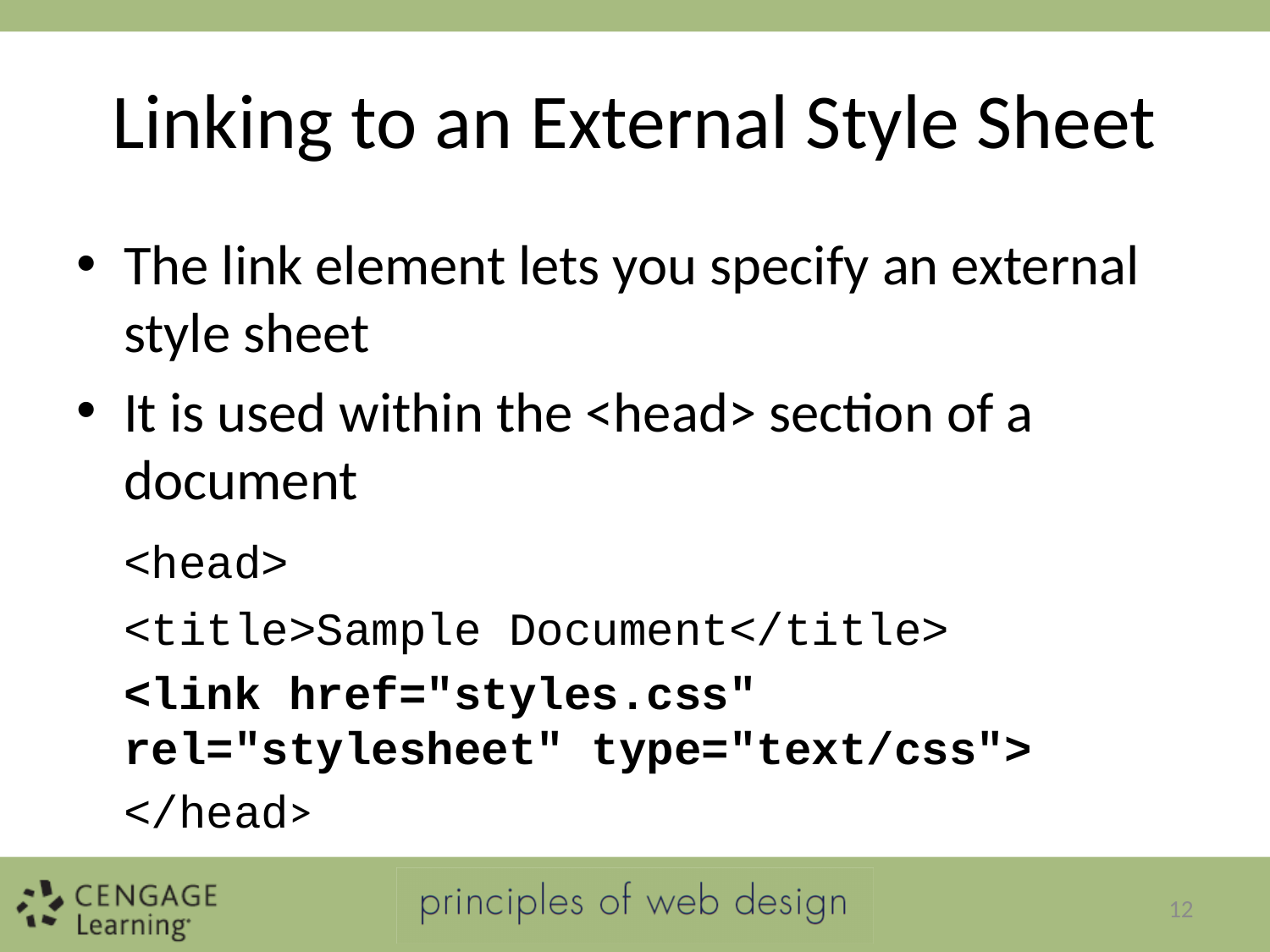

# Linking to an External Style Sheet
The link element lets you specify an external style sheet
It is used within the <head> section of a document
	<head>
	<title>Sample Document</title>
	<link href="styles.css" rel="stylesheet" type="text/css">
	</head>

12